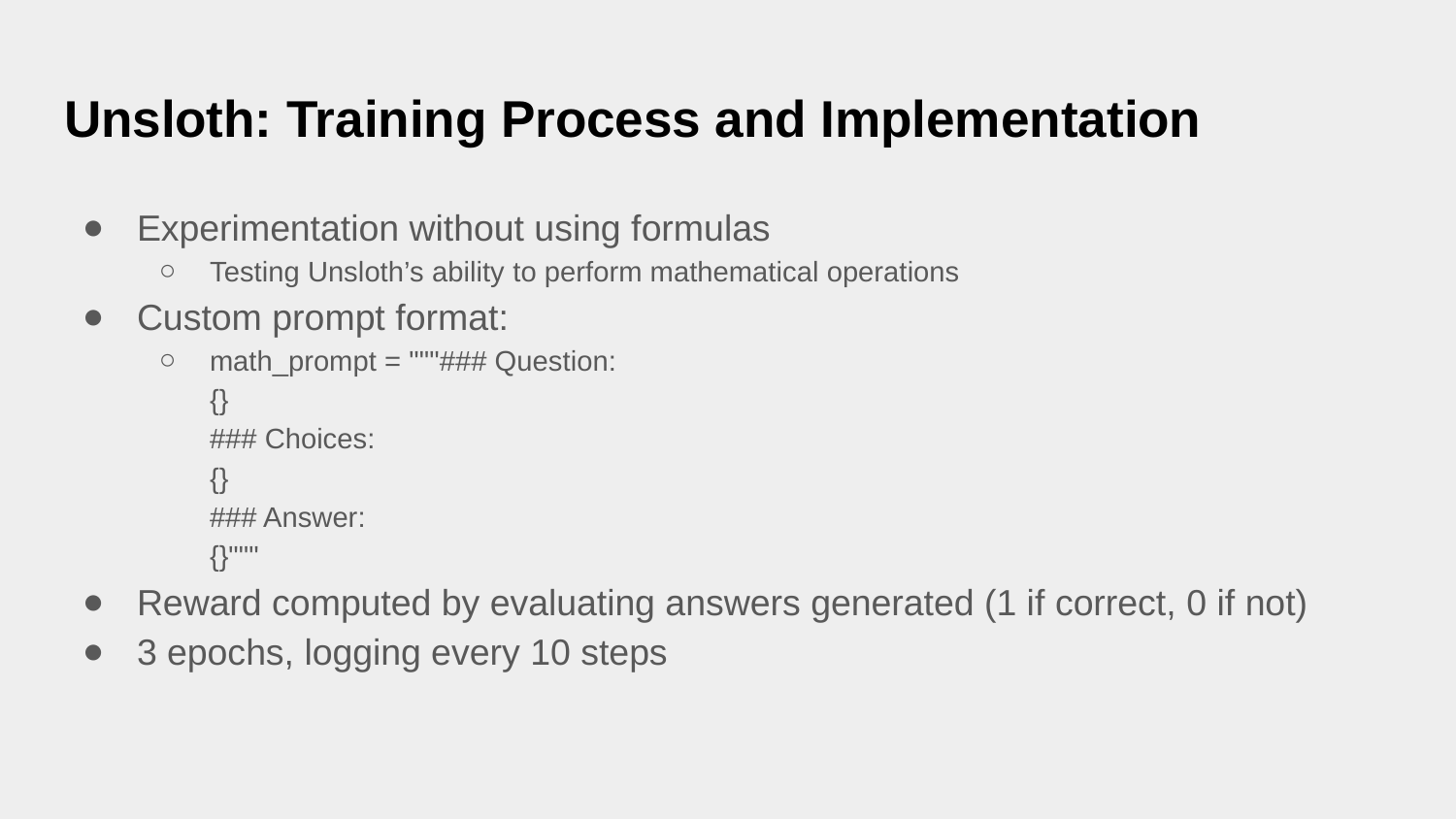

# Unsloth: Training Process and Implementation
Experimentation without using formulas
Testing Unsloth’s ability to perform mathematical operations
Custom prompt format:
math_prompt = """### Question:
{}
### Choices:
{}
### Answer:
{}"""
Reward computed by evaluating answers generated (1 if correct, 0 if not)
3 epochs, logging every 10 steps